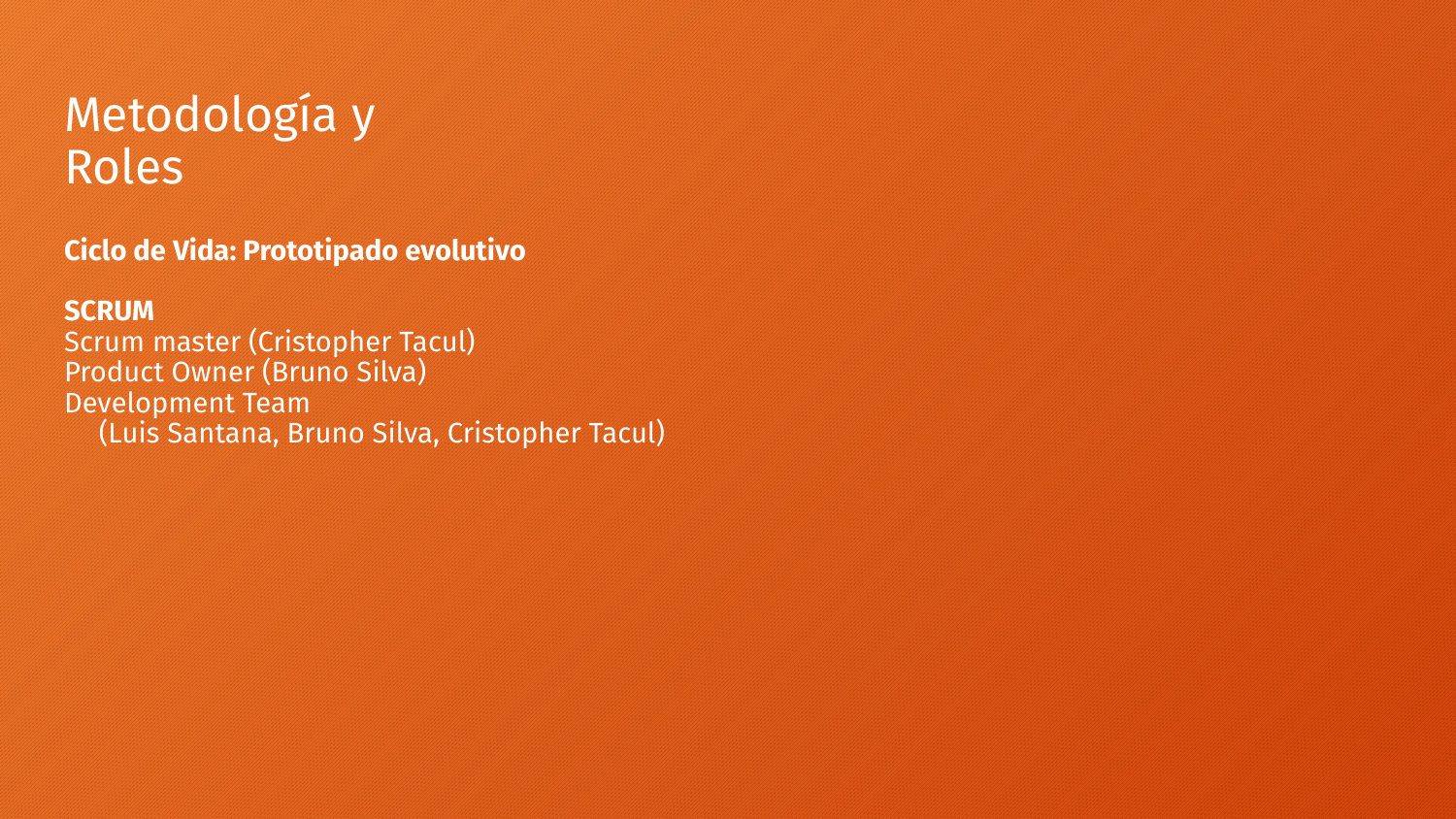

# Metodología y Roles
Ciclo de Vida: Prototipado evolutivo

SCRUM
Scrum master (Cristopher Tacul)
Product Owner (Bruno Silva)
Development Team
 (Luis Santana, Bruno Silva, Cristopher Tacul)